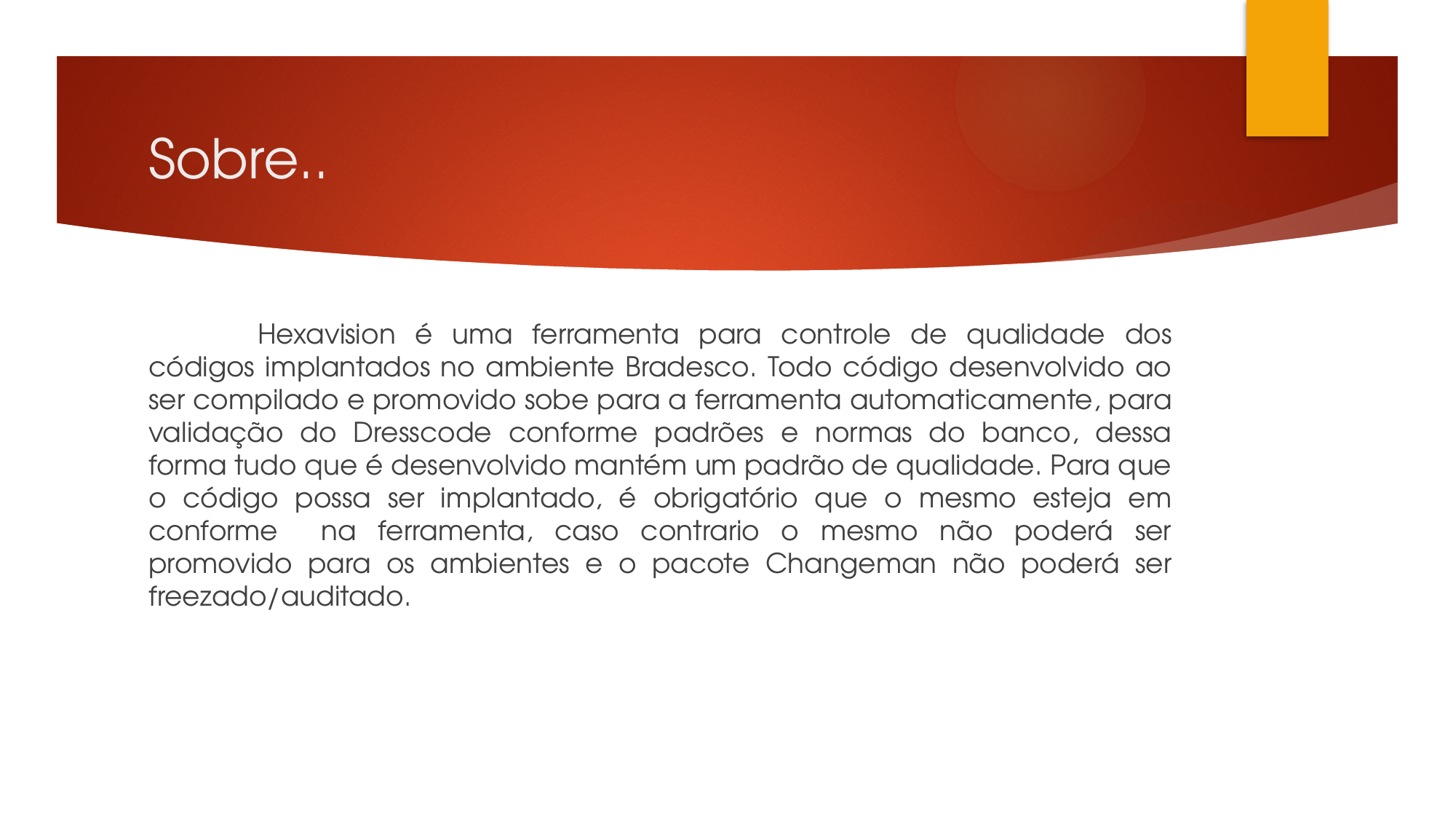

# Sobre..
	Hexavision é uma ferramenta para controle de qualidade dos códigos implantados no ambiente Bradesco. Todo código desenvolvido ao ser compilado e promovido sobe para a ferramenta automaticamente, para validação do Dresscode conforme padrões e normas do banco, dessa forma tudo que é desenvolvido mantém um padrão de qualidade. Para que o código possa ser implantado, é obrigatório que o mesmo esteja em conforme  na ferramenta, caso contrario o mesmo não poderá ser promovido para os ambientes e o pacote Changeman não poderá ser freezado/auditado.